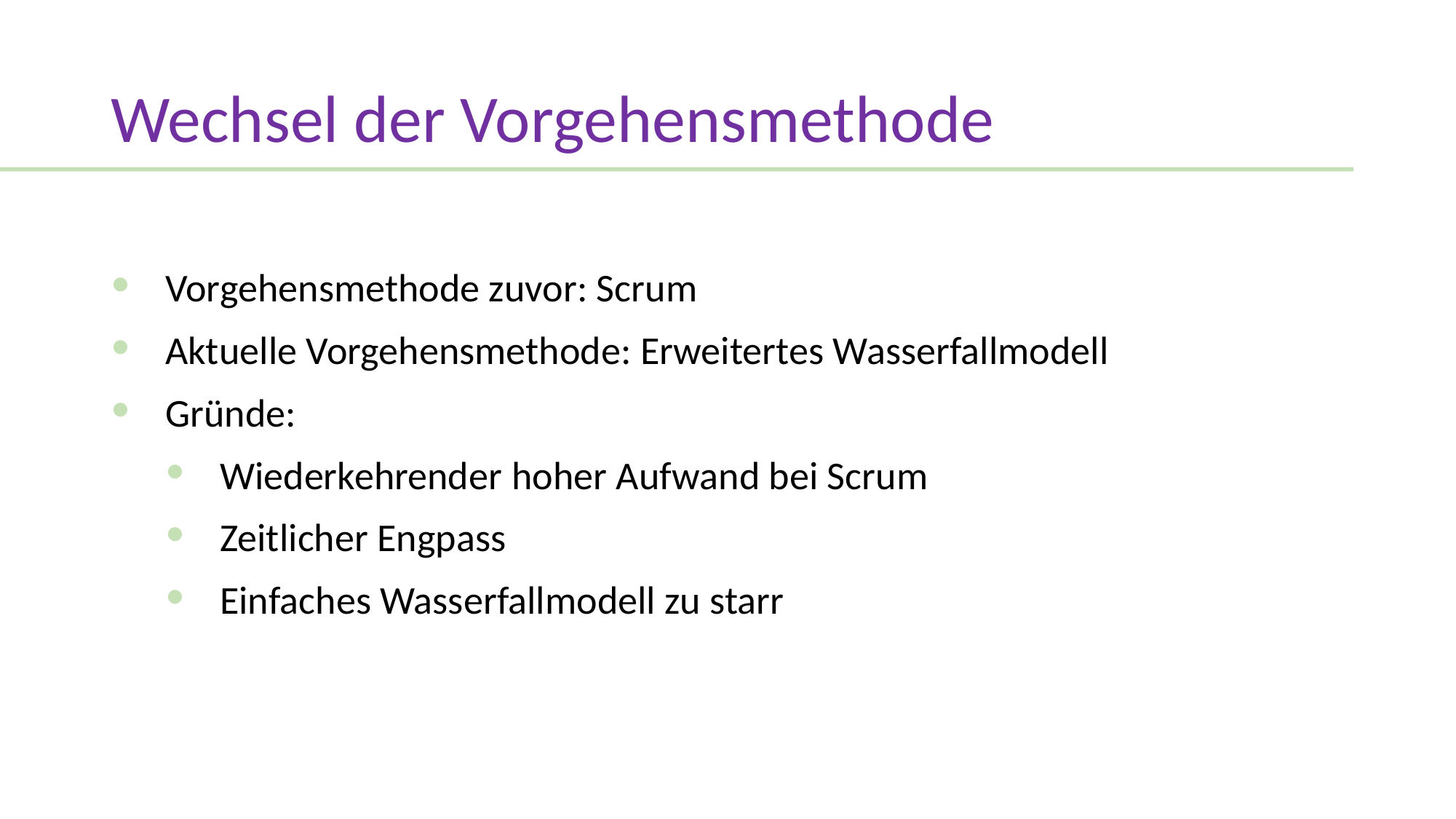

# Wechsel der Vorgehensmethode
Vorgehensmethode zuvor: Scrum
Aktuelle Vorgehensmethode: Erweitertes Wasserfallmodell
Gründe:
Wiederkehrender hoher Aufwand bei Scrum
Zeitlicher Engpass
Einfaches Wasserfallmodell zu starr